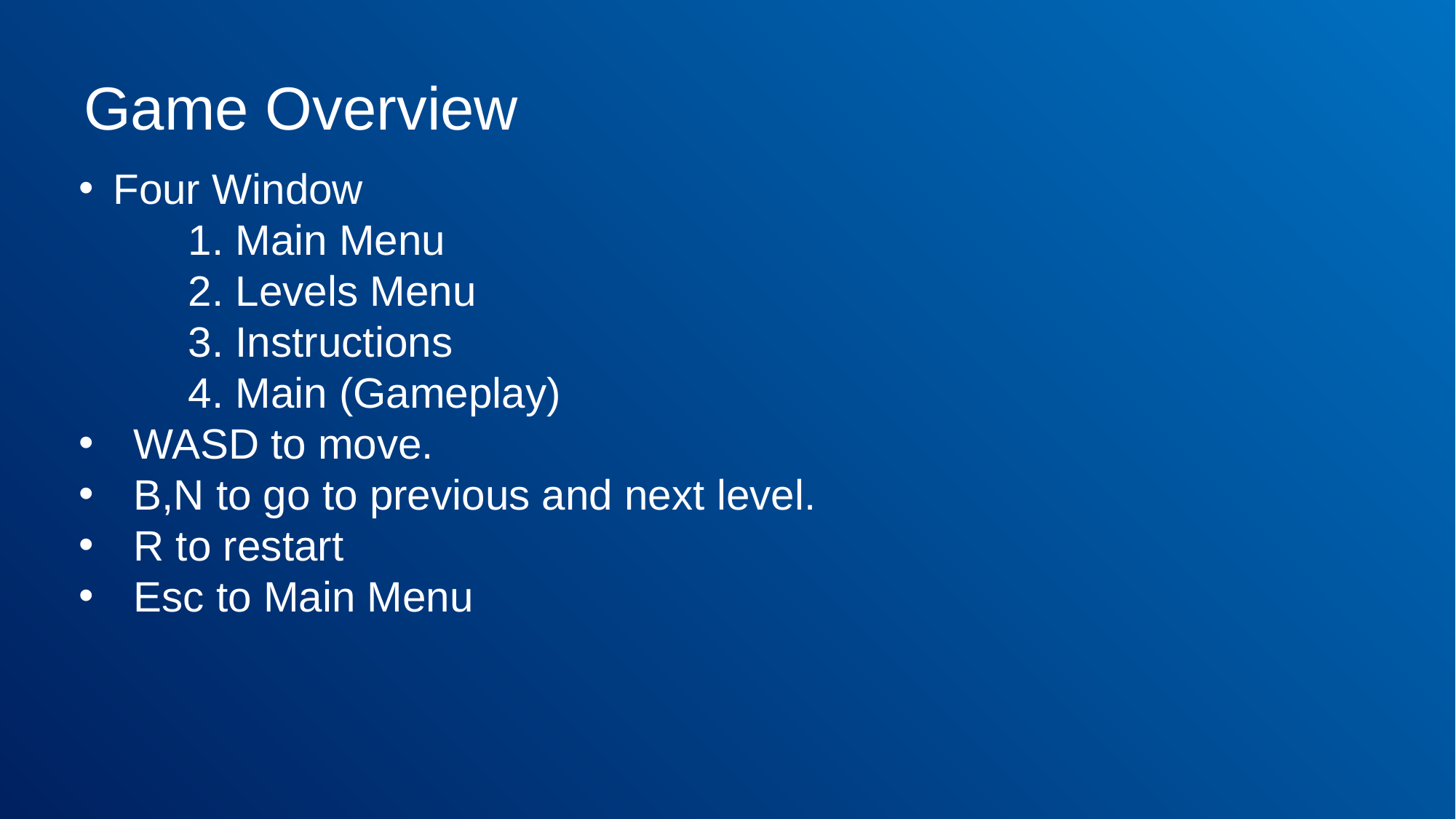

Game Overview
Four Window
	1. Main Menu
	2. Levels Menu
	3. Instructions
	4. Main (Gameplay)
WASD to move.
B,N to go to previous and next level.
R to restart
Esc to Main Menu